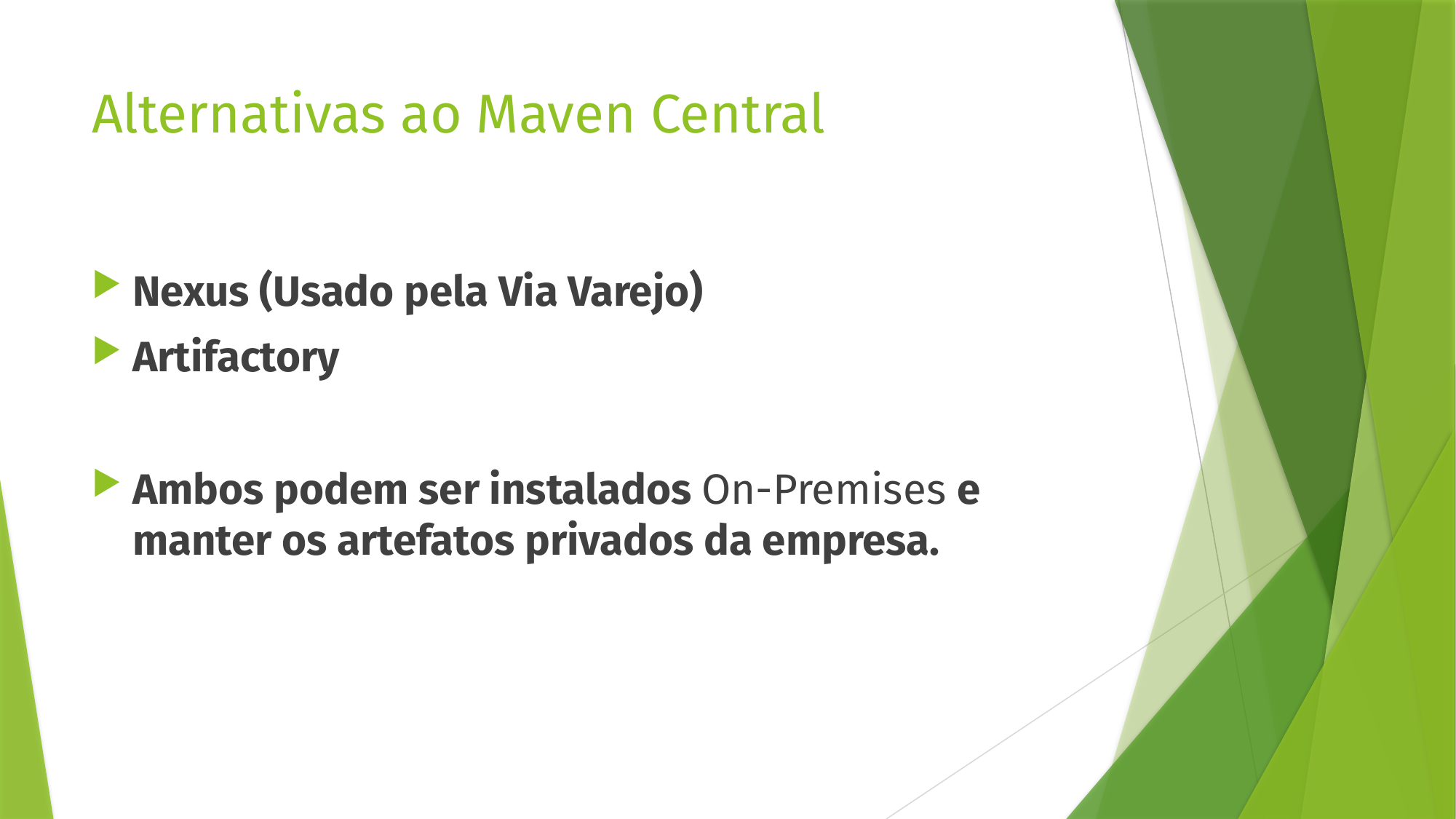

# Alternativas ao Maven Central
Nexus (Usado pela Via Varejo)
Artifactory

Ambos podem ser instalados On-Premises e manter os artefatos privados da empresa.